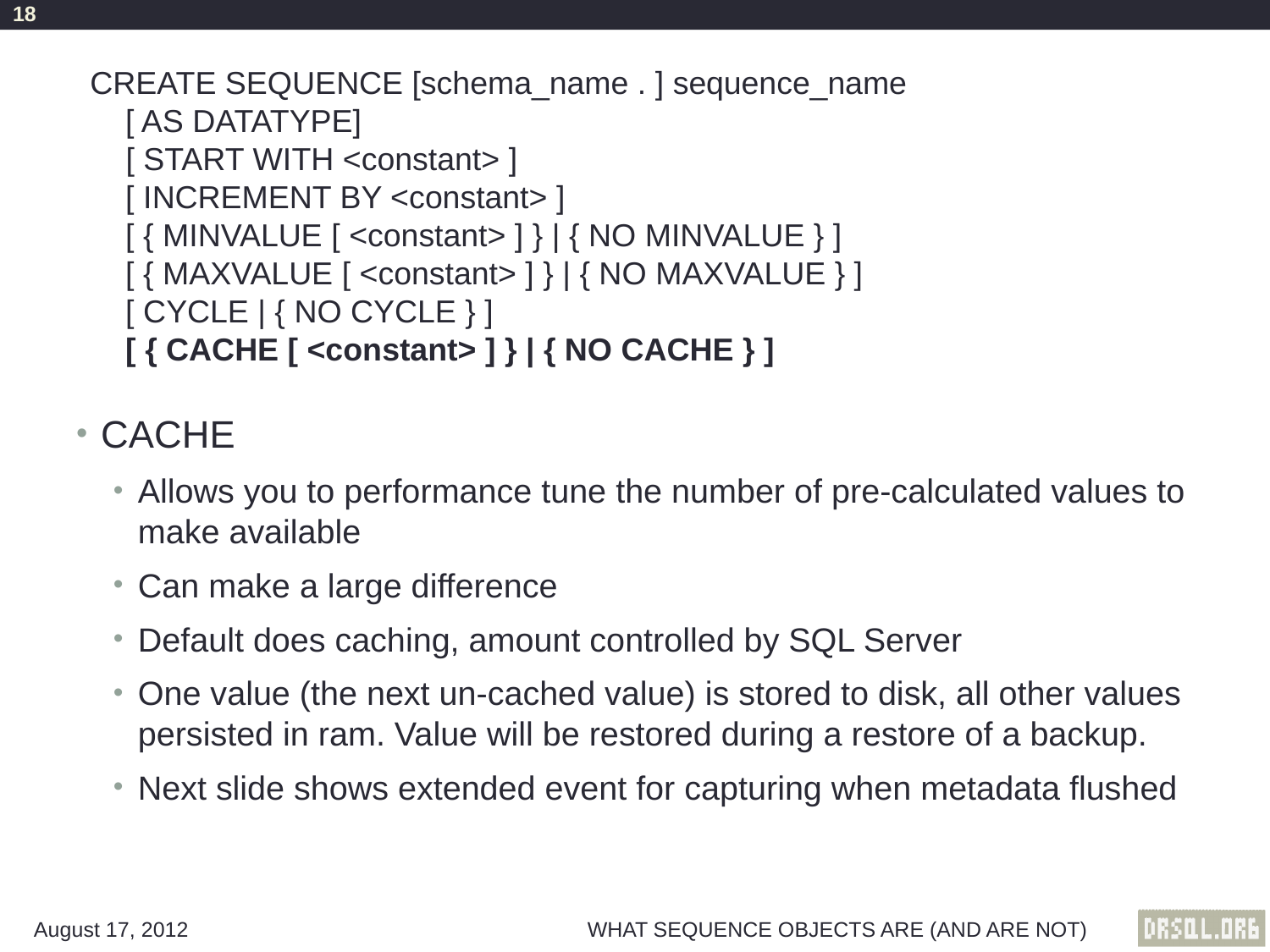

18
CREATE SEQUENCE [schema_name . ] sequence_name
    [ AS DATATYPE]
    [ START WITH <constant> ]
    [ INCREMENT BY <constant> ]
    [ { MINVALUE [ <constant> ] } | { NO MINVALUE } ]
    [ { MAXVALUE [ <constant> ] } | { NO MAXVALUE } ]
    [ CYCLE | { NO CYCLE } ]
    [ { CACHE [ <constant> ] } | { NO CACHE } ]
CACHE
Allows you to performance tune the number of pre-calculated values to make available
Can make a large difference
Default does caching, amount controlled by SQL Server
One value (the next un-cached value) is stored to disk, all other values persisted in ram. Value will be restored during a restore of a backup.
Next slide shows extended event for capturing when metadata flushed

What Sequence Objects Are (And Are Not)
August 17, 2012